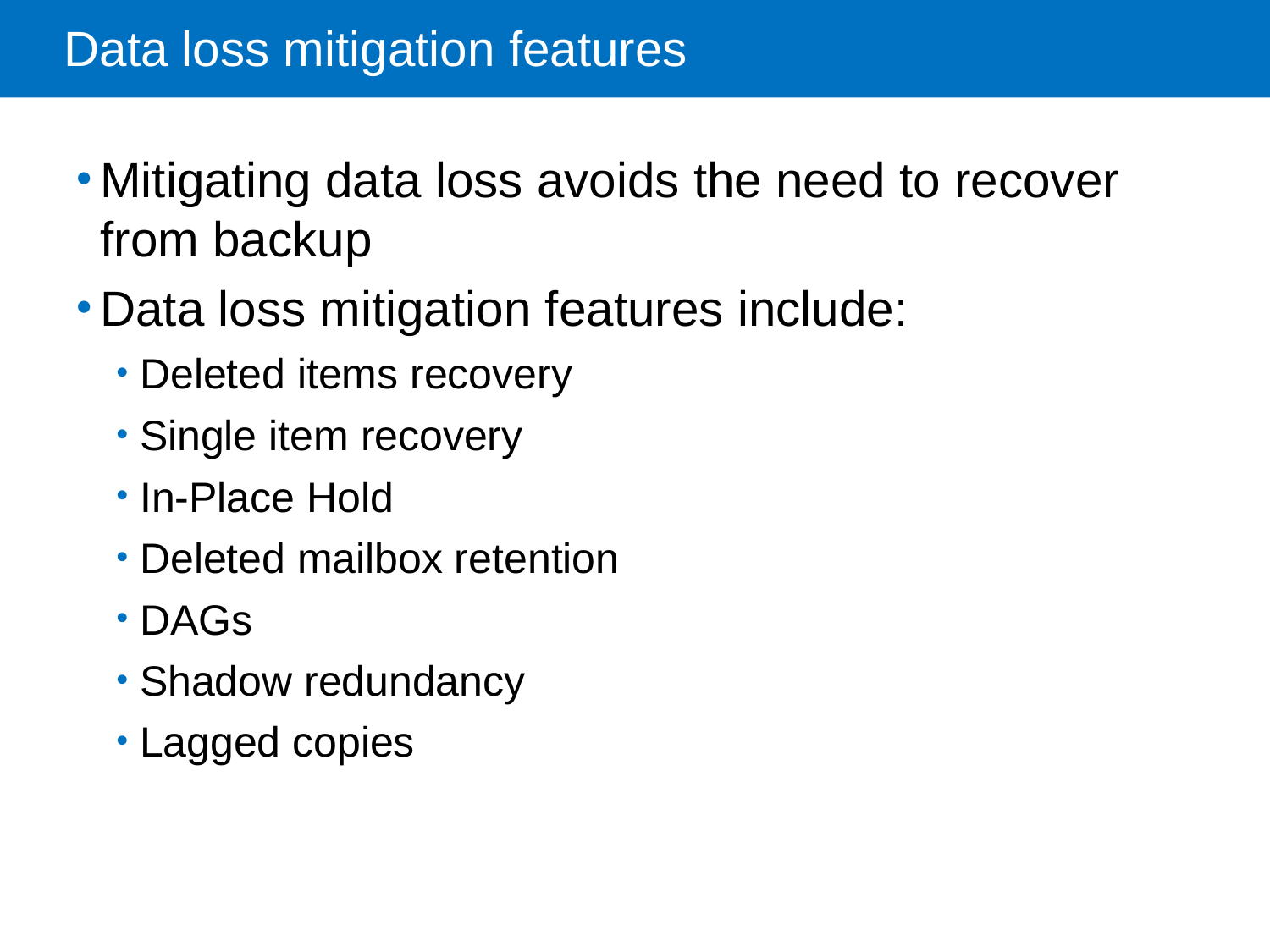

# Data loss mitigation features
Mitigating data loss avoids the need to recover from backup
Data loss mitigation features include:
Deleted items recovery
Single item recovery
In-Place Hold
Deleted mailbox retention
DAGs
Shadow redundancy
Lagged copies